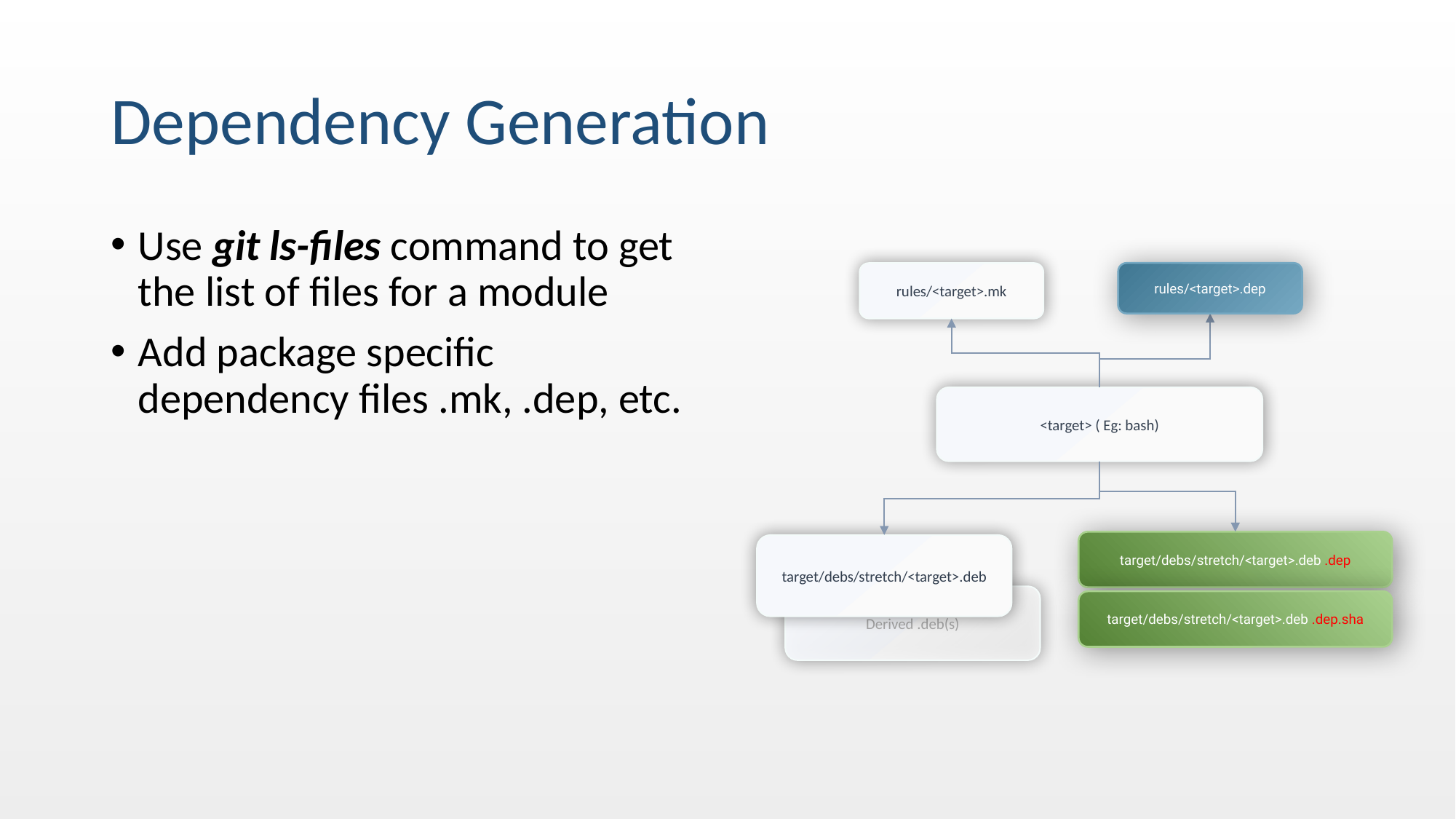

# Dependency Generation
Use git ls-files command to get the list of files for a module
Add package specific dependency files .mk, .dep, etc.

rules/<target>.mk
rules/<target>.dep
<target> ( Eg: bash)
target/debs/stretch/<target>.deb .dep
target/debs/stretch/<target>.deb
Derived .deb(s)
target/debs/stretch/<target>.deb .dep.sha